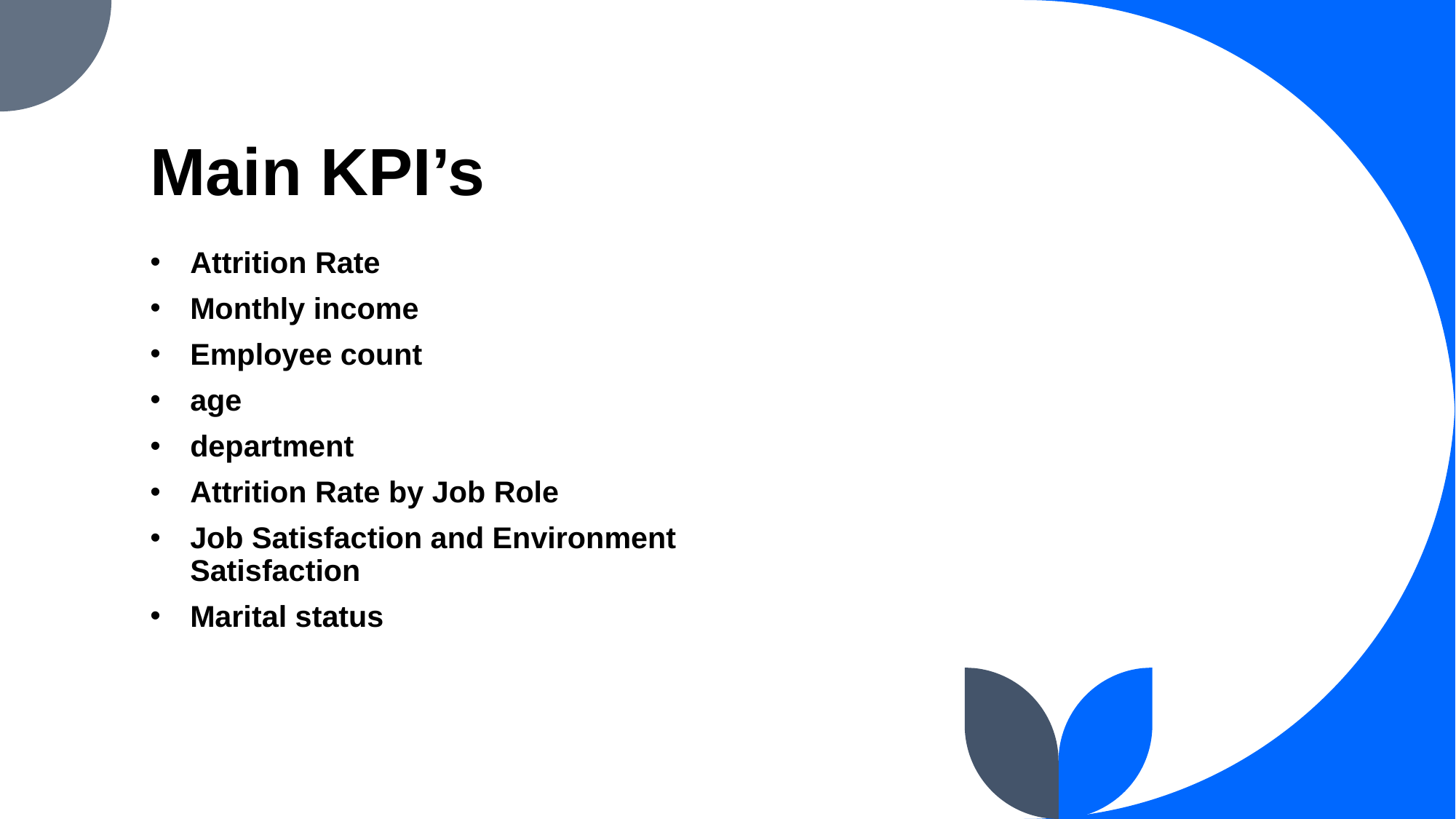

# Main KPI’s
Attrition Rate
Monthly income
Employee count
age
department
Attrition Rate by Job Role
Job Satisfaction and Environment Satisfaction
Marital status